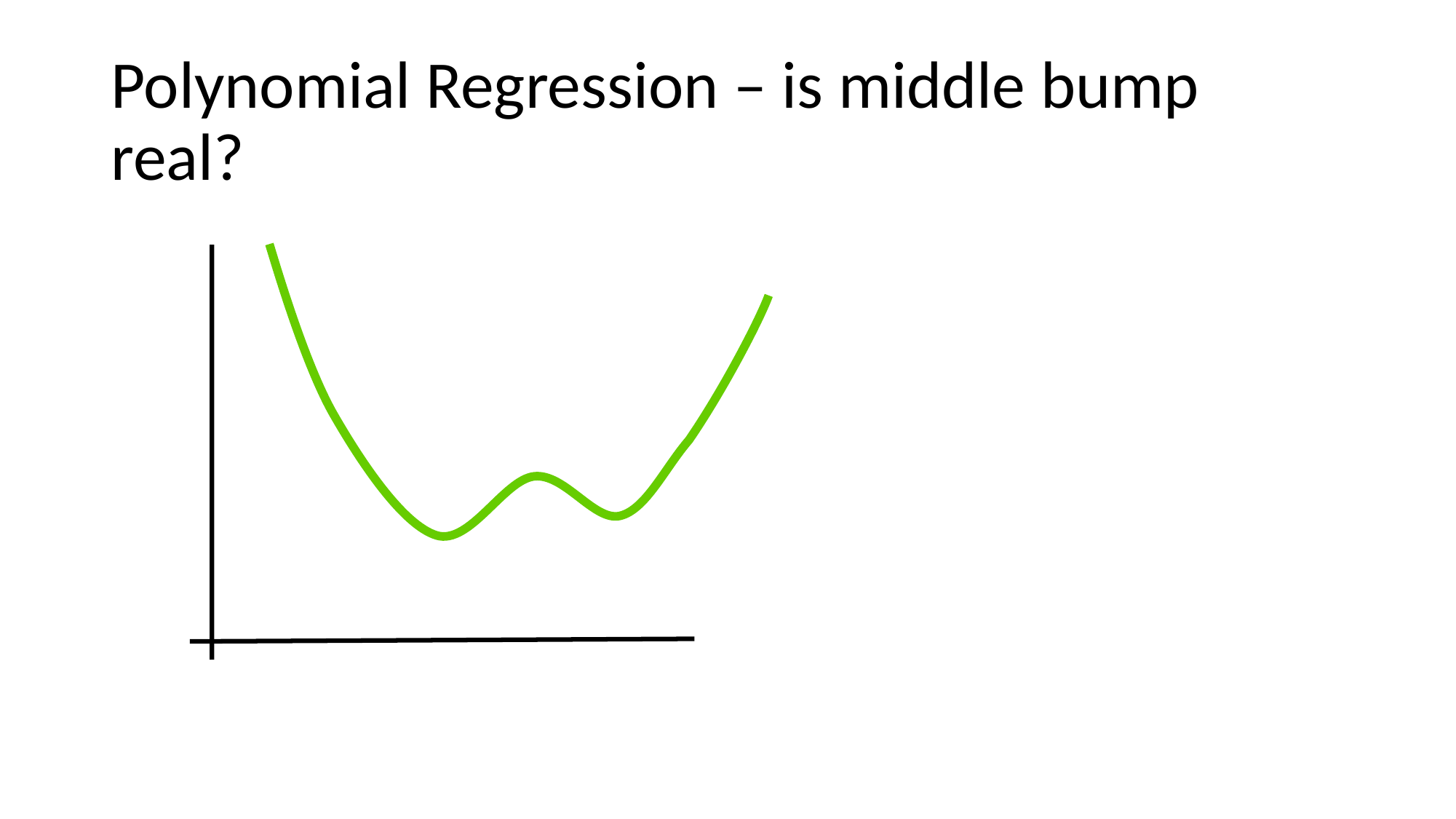

# Polynomial Regression – is middle bump real?